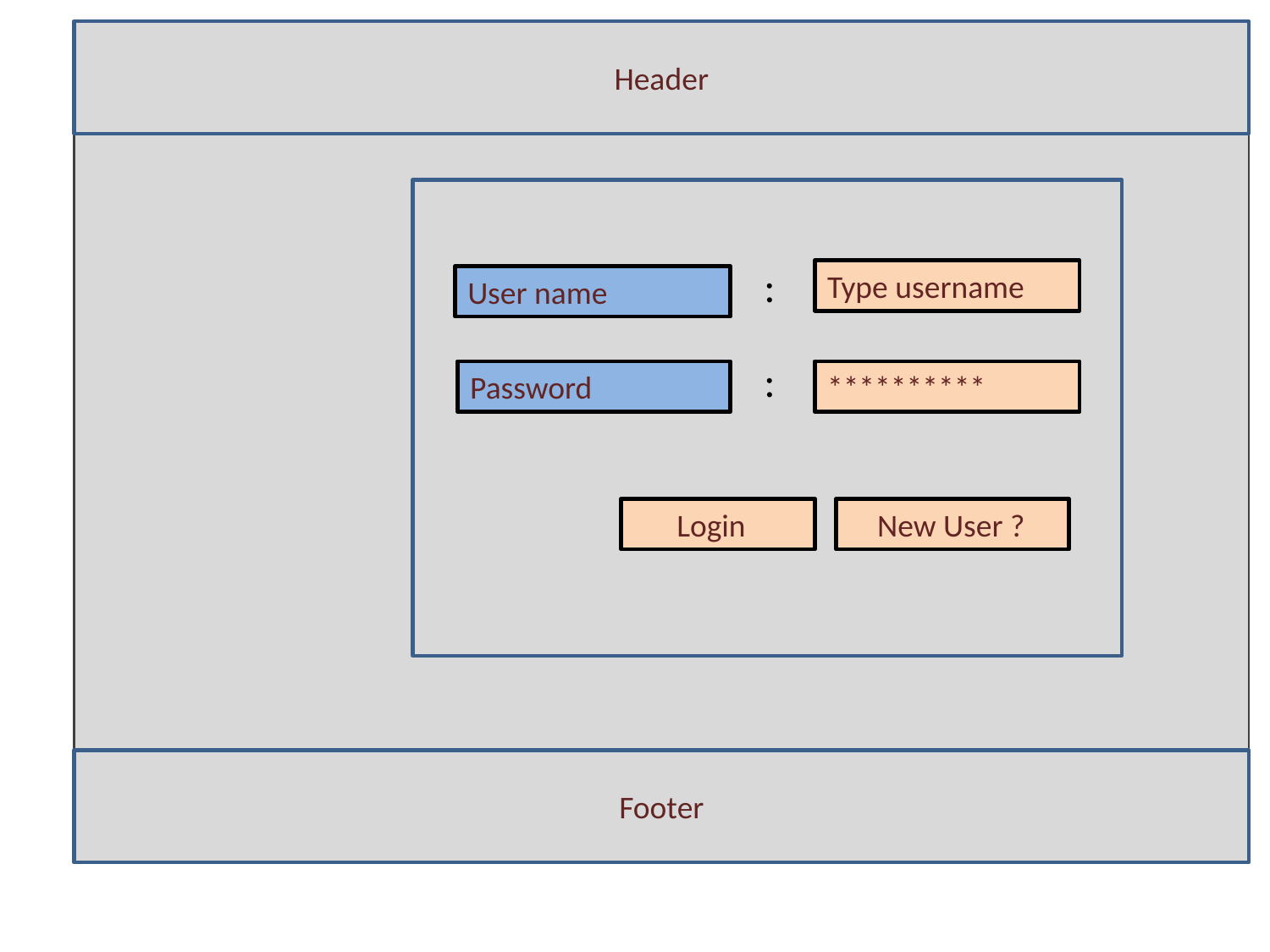

Header

:
Type username
User name
:
Password
**********
      Login
    New User ?
Footer